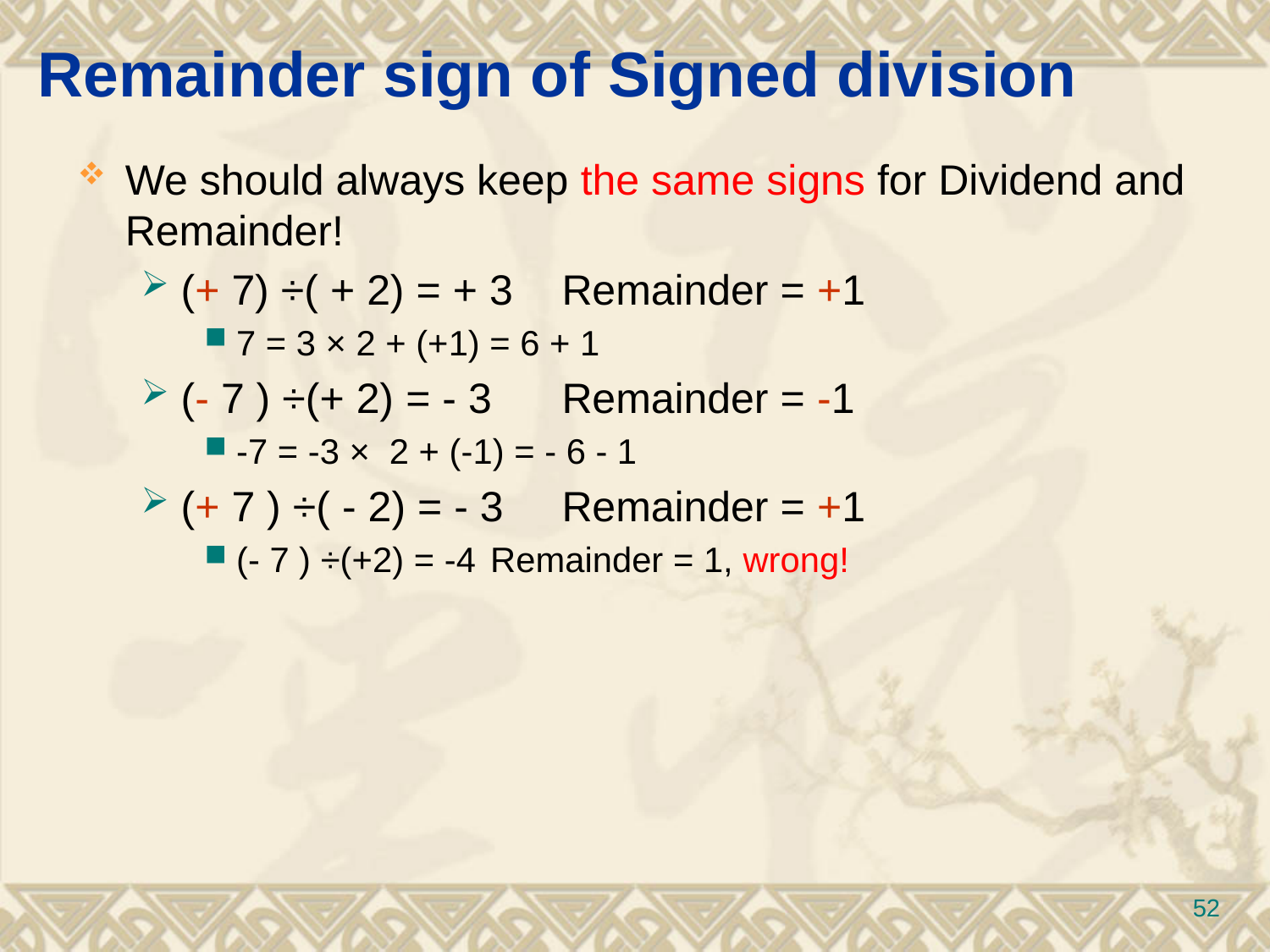

# Remainder sign of Signed division
We should always keep the same signs for Dividend and Remainder!
(+ 7) ÷( + 2) = + 3 	Remainder = +1
7 = 3 × 2 + (+1) = 6 + 1
(- 7 ) ÷(+ 2) = - 3 	Remainder = -1
-7 = -3 ×  2 + (-1) = - 6 - 1
(+ 7 ) ÷( - 2) = - 3 	Remainder = +1
(- 7 ) ÷(+2) = -4 	Remainder = 1, wrong!
52